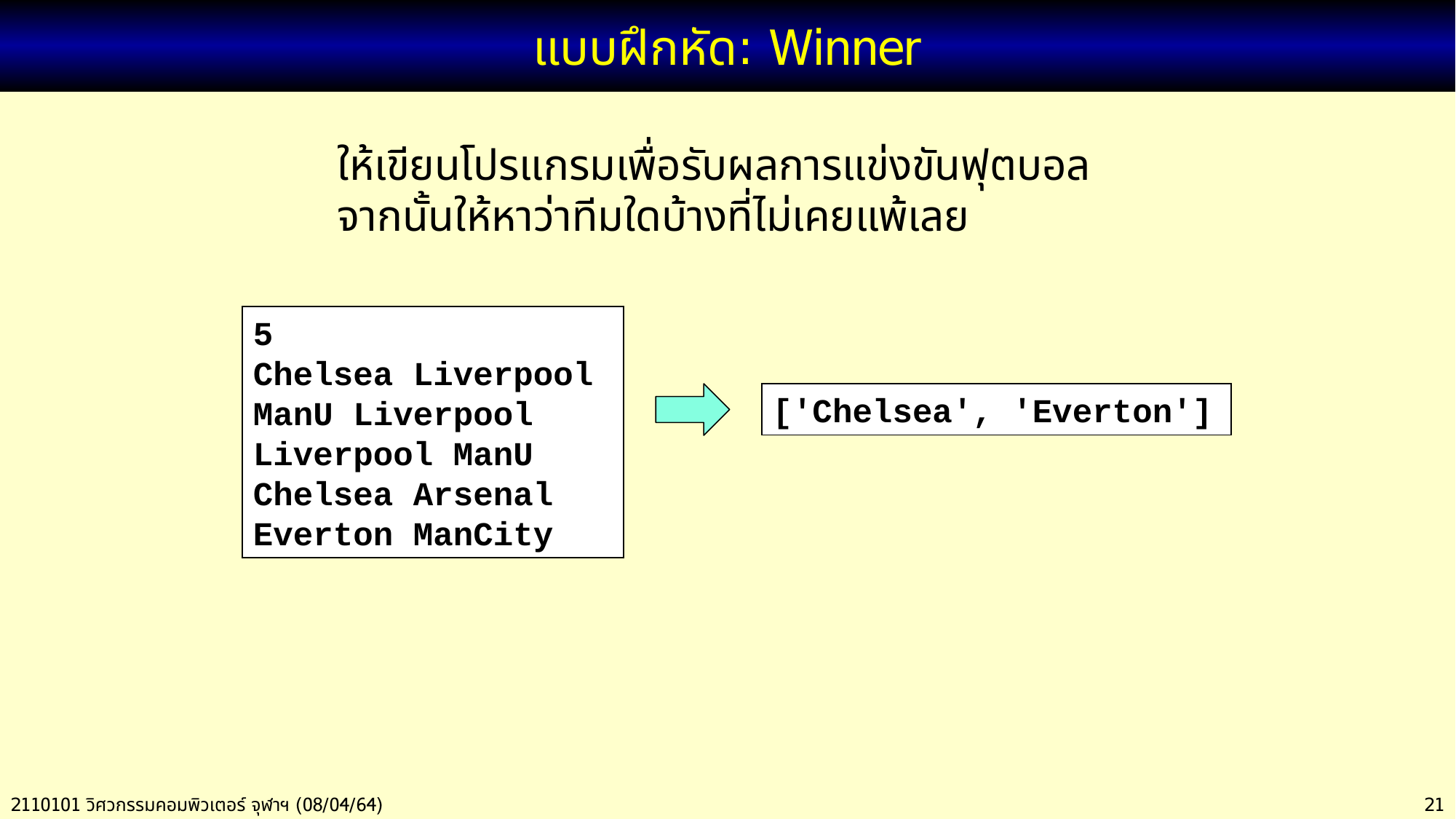

# แบบฝึกหัด: Winner
ให้เขียนโปรแกรมเพื่อรับผลการแข่งขันฟุตบอล จากนั้นให้หาว่าทีมใดบ้างที่ไม่เคยแพ้เลย
5
Chelsea Liverpool
ManU Liverpool
Liverpool ManU
Chelsea Arsenal
Everton ManCity

['Chelsea', 'Everton']